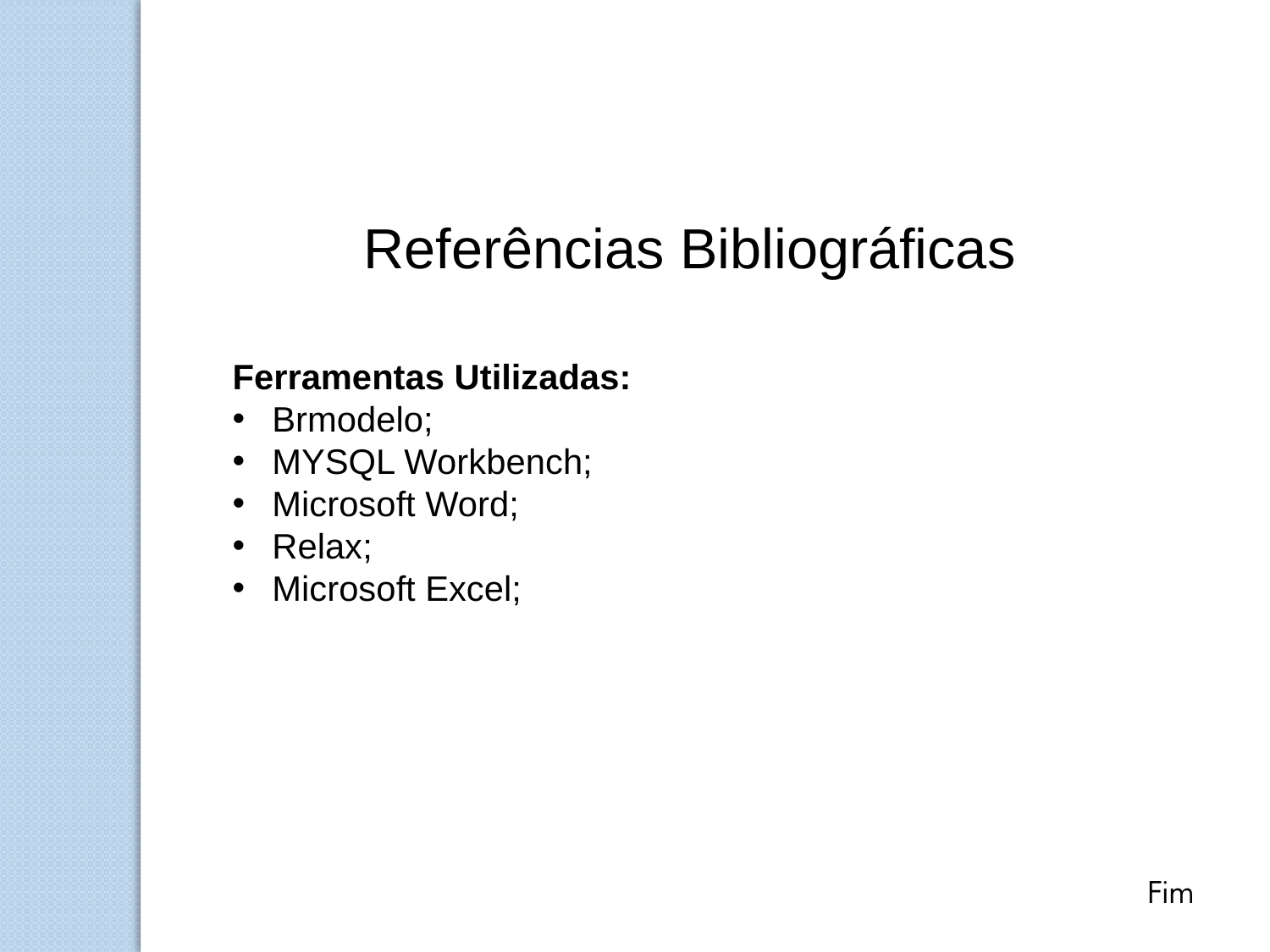

Referências Bibliográficas

Ferramentas Utilizadas:
Brmodelo;
MYSQL Workbench;
Microsoft Word;
Relax;
Microsoft Excel;

Fim